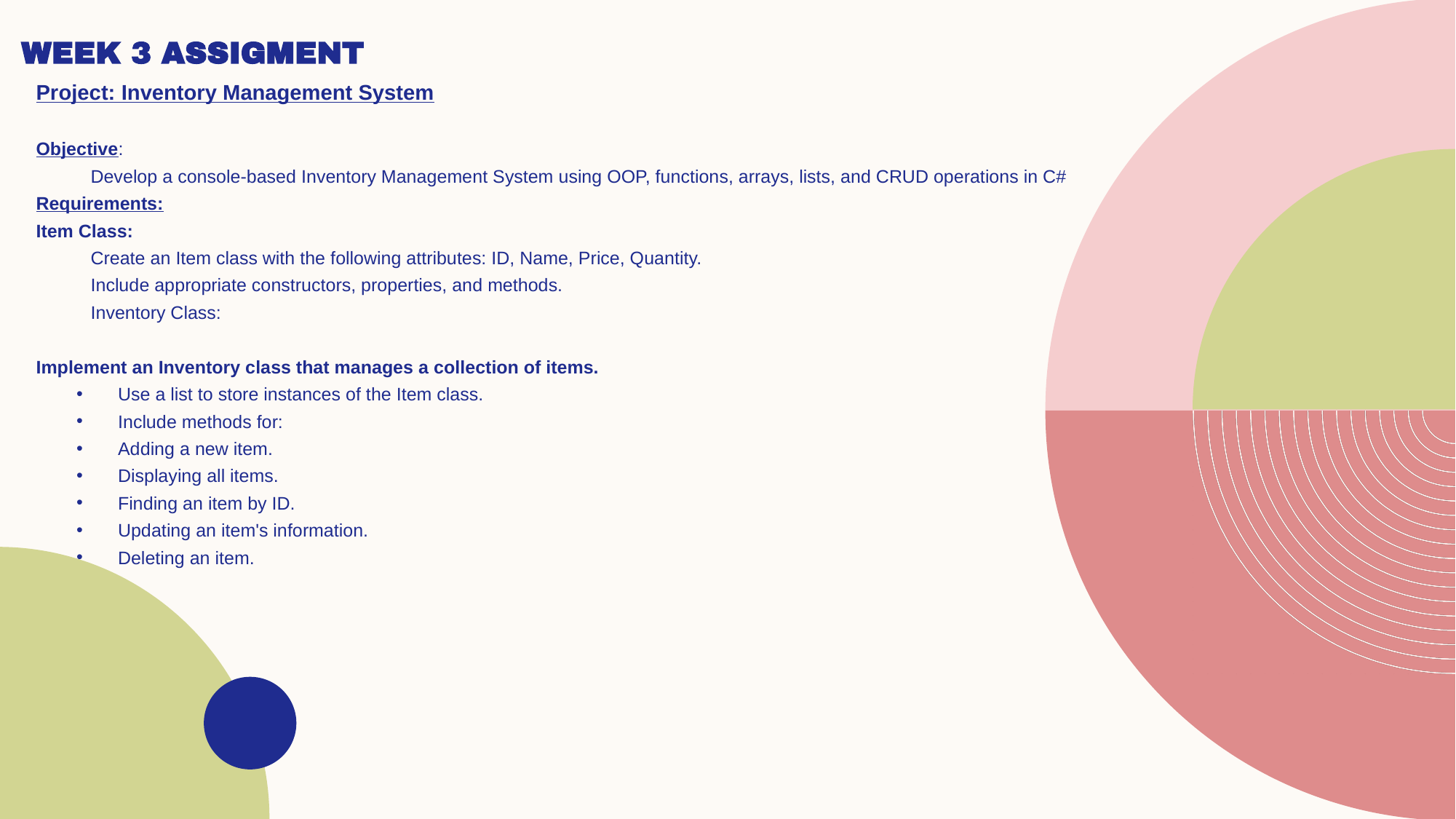

# Week 3 Assigment
Project: Inventory Management System

Objective:
Develop a console-based Inventory Management System using OOP, functions, arrays, lists, and CRUD operations in C#
Requirements:
Item Class:
Create an Item class with the following attributes: ID, Name, Price, Quantity.
Include appropriate constructors, properties, and methods.
Inventory Class:

Implement an Inventory class that manages a collection of items.
Use a list to store instances of the Item class.
Include methods for:
Adding a new item.
Displaying all items.
Finding an item by ID.
Updating an item's information.
Deleting an item.